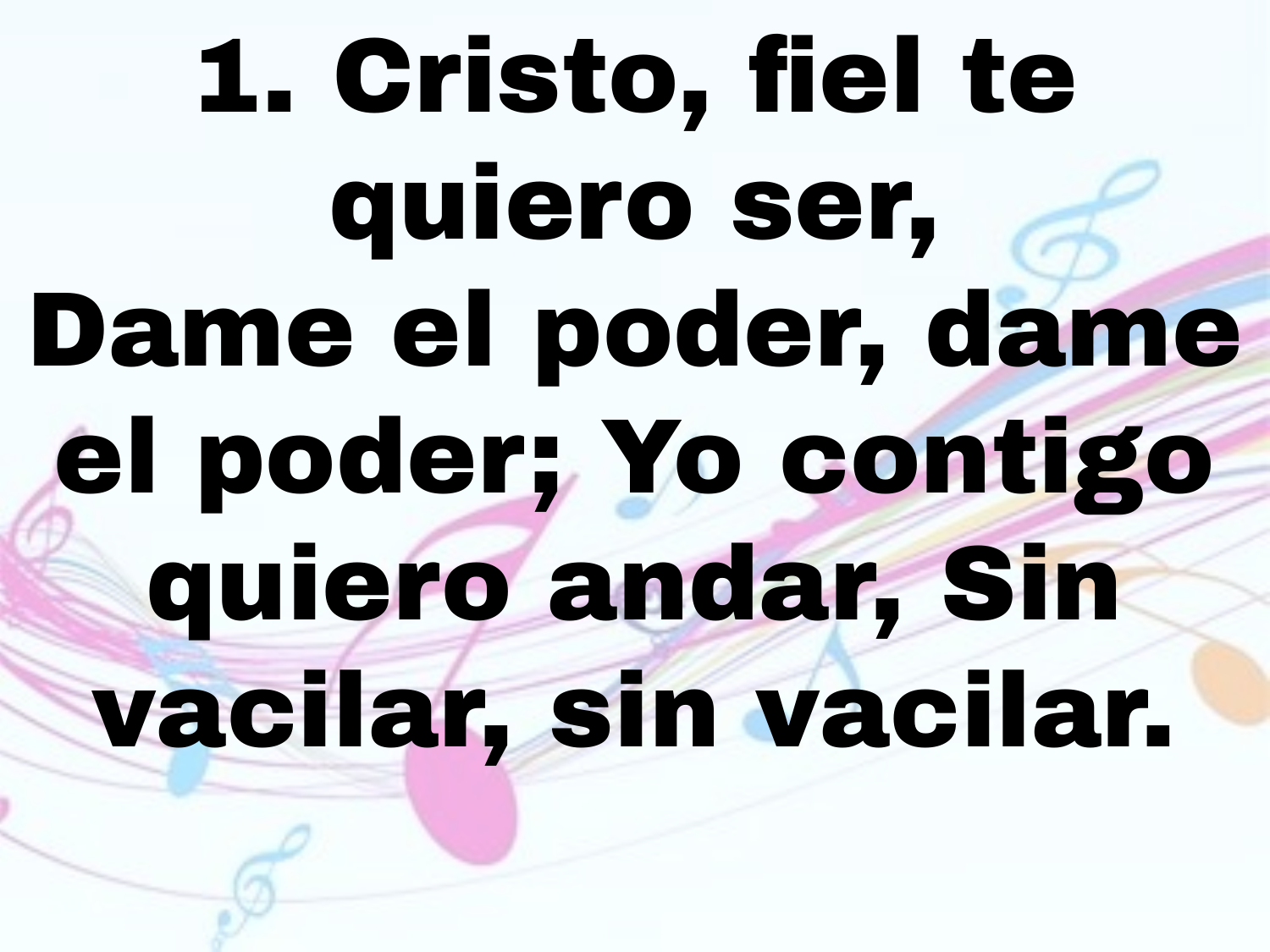

1. Cristo, fiel te quiero ser,
Dame el poder, dame el poder; Yo contigo quiero andar, Sin vacilar, sin vacilar.